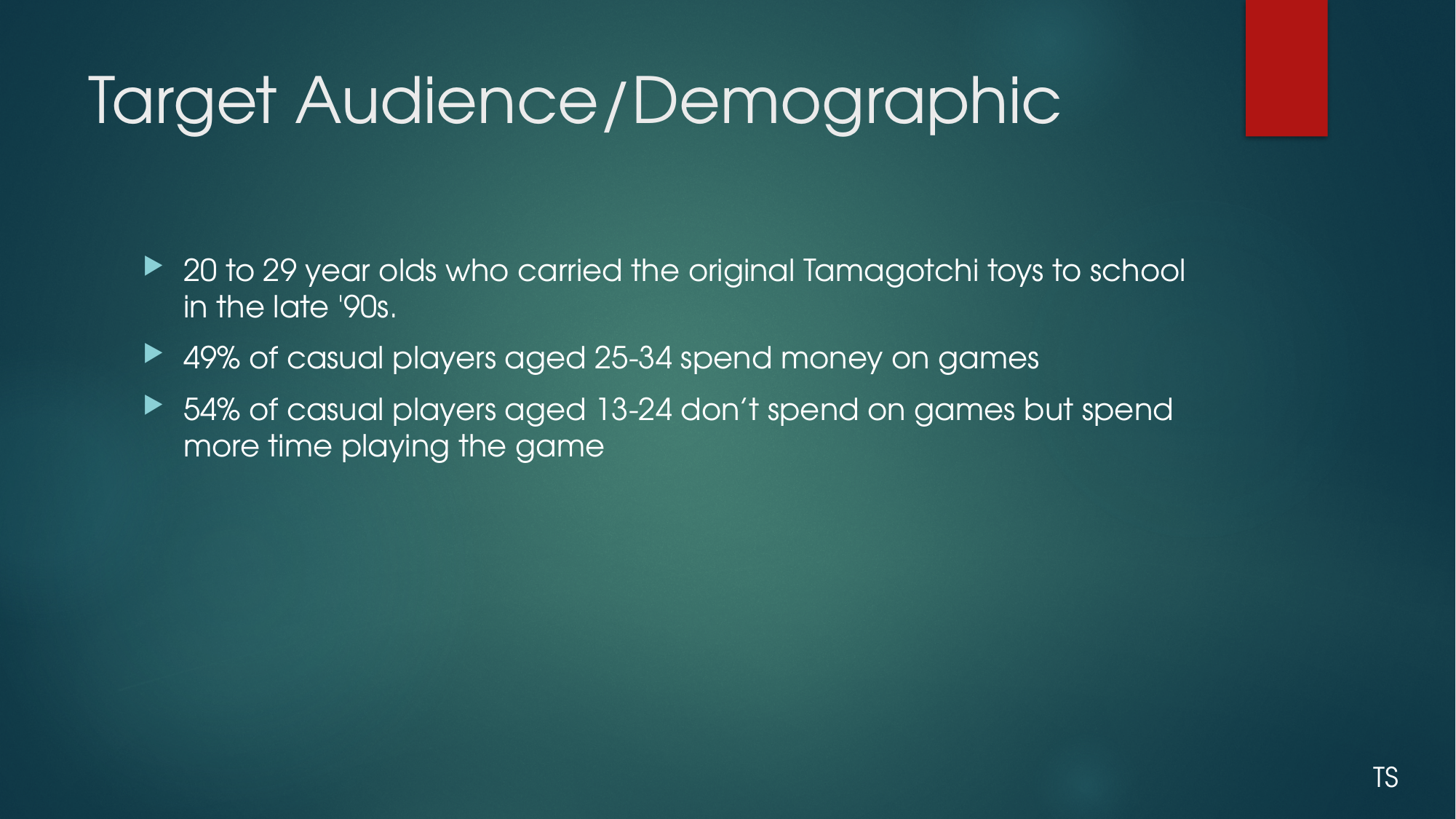

# Target Audience/Demographic
20 to 29 year olds who carried the original Tamagotchi toys to school in the late '90s.
49% of casual players aged 25-34 spend money on games
54% of casual players aged 13-24 don’t spend on games but spend more time playing the game

TS